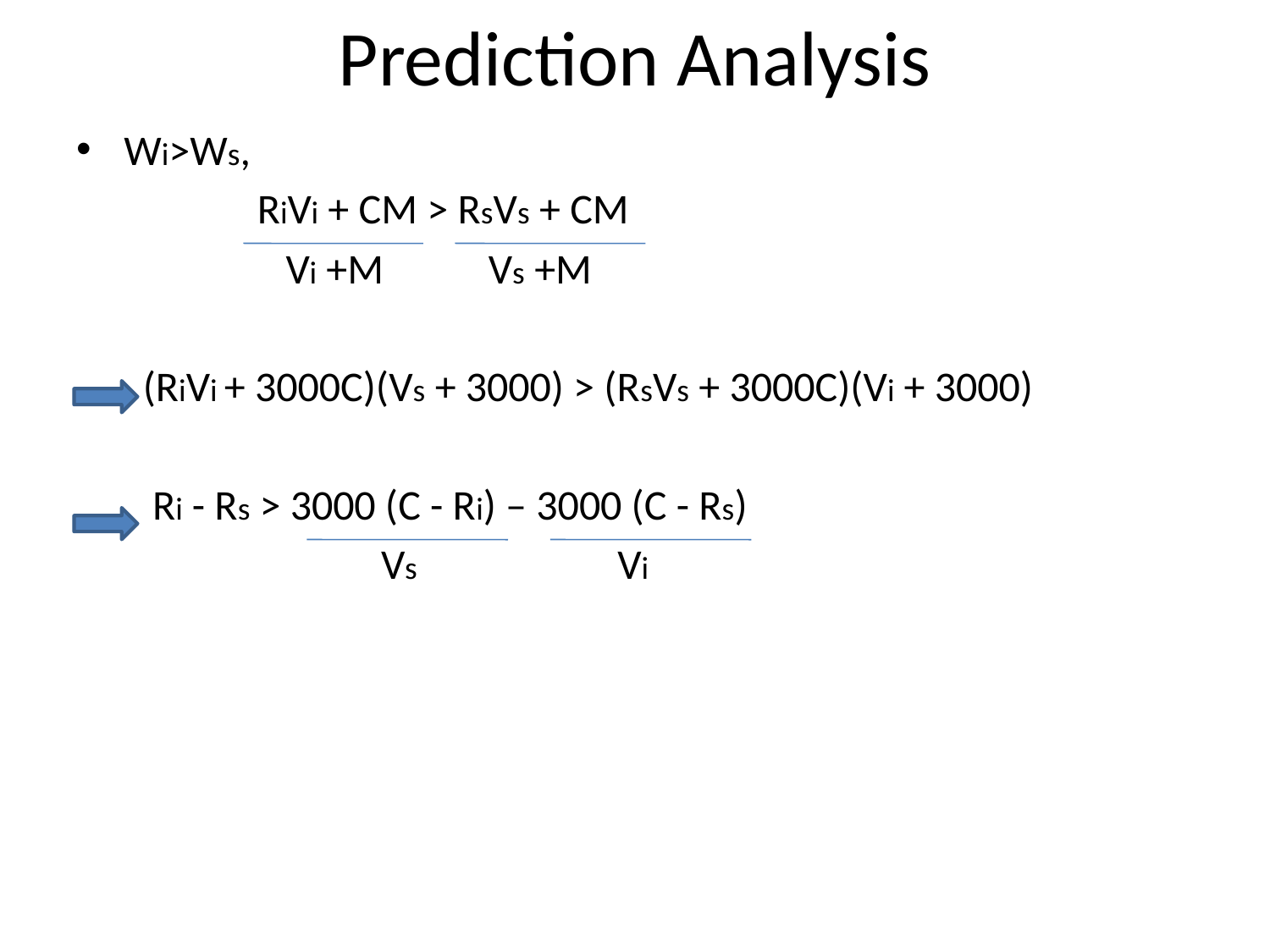

# Prediction Analysis
Wi>Ws,
                   RiVi + CM > RsVs + CM
                      Vi +M           Vs +M

       (RiVi + 3000C)(Vs + 3000) > (RsVs + 3000C)(Vi + 3000)

        Ri - Rs > 3000 (C - Ri) – 3000 (C - Rs)
                                Vs                     Vi